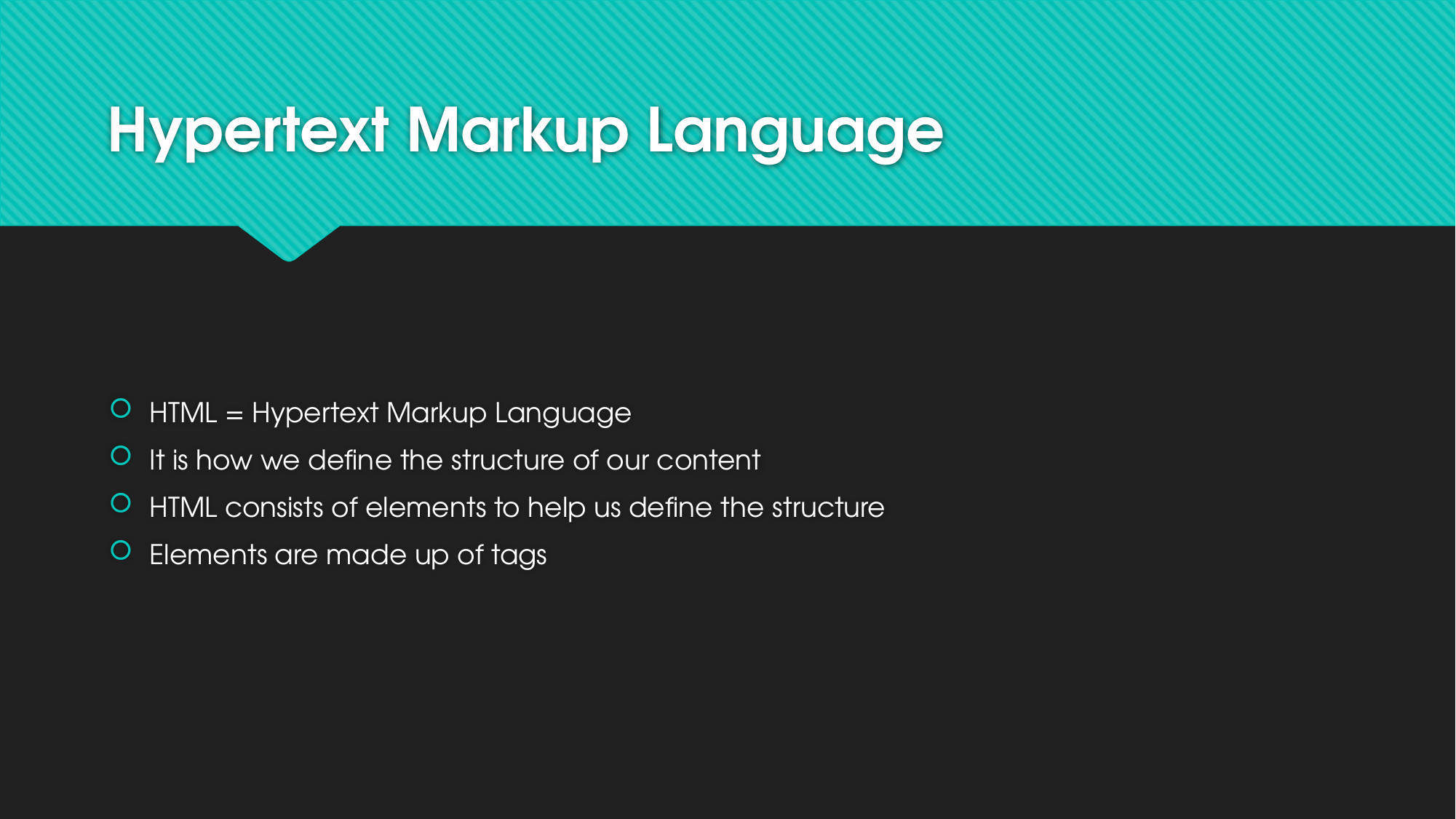

# Hypertext Markup Language
HTML = Hypertext Markup Language
It is how we define the structure of our content
HTML consists of elements to help us define the structure
Elements are made up of tags